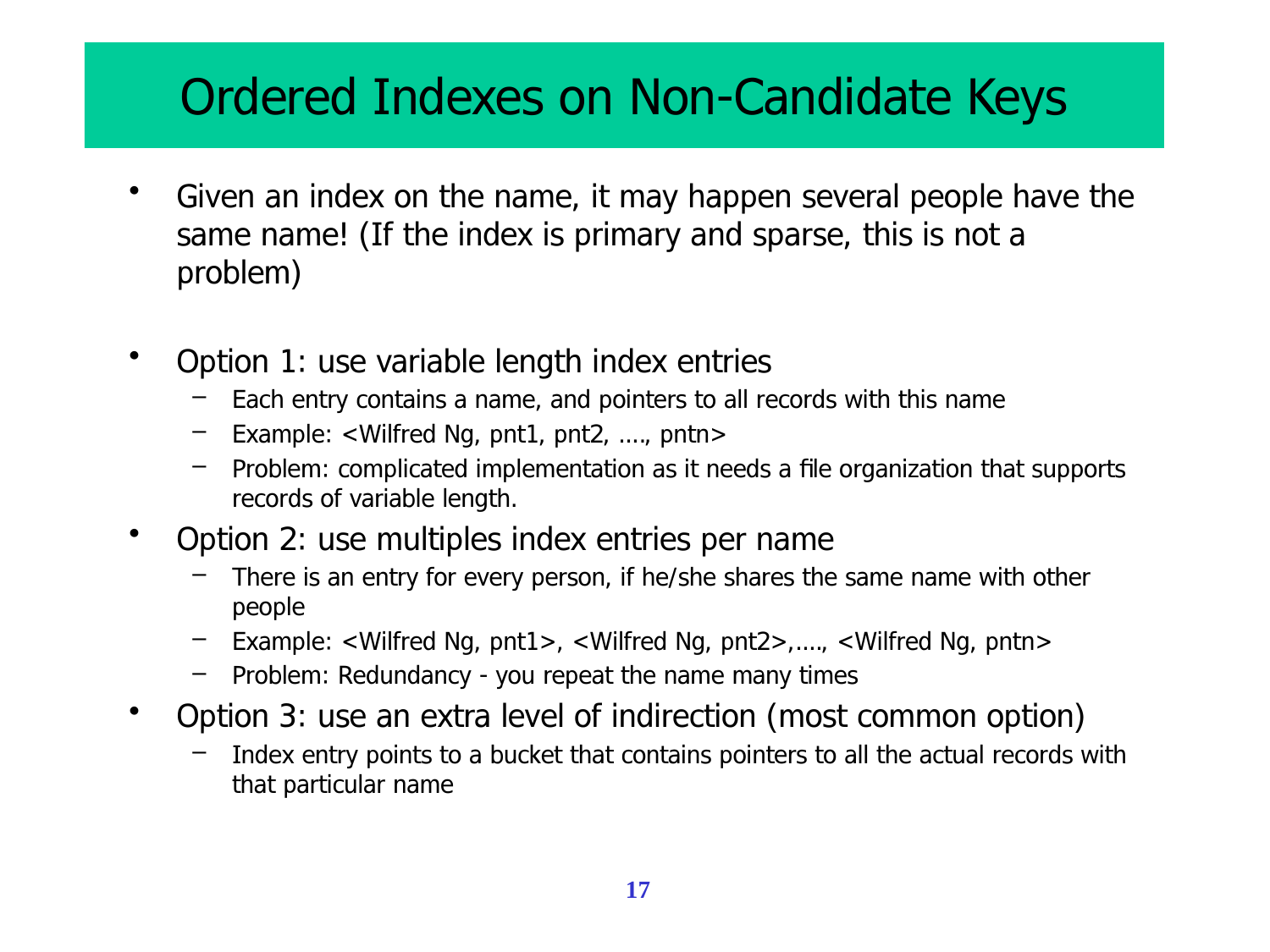

# Ordered Indexes on Non-Candidate Keys
Given an index on the name, it may happen several people have the same name! (If the index is primary and sparse, this is not a problem)

Option 1: use variable length index entries
Each entry contains a name, and pointers to all records with this name
Example: <Wilfred Ng, pnt1, pnt2, …., pntn>
Problem: complicated implementation as it needs a file organization that supports records of variable length.
Option 2: use multiples index entries per name
There is an entry for every person, if he/she shares the same name with other people
Example: <Wilfred Ng, pnt1>, <Wilfred Ng, pnt2>,…., <Wilfred Ng, pntn>
Problem: Redundancy - you repeat the name many times
Option 3: use an extra level of indirection (most common option)
Index entry points to a bucket that contains pointers to all the actual records with that particular name

 17